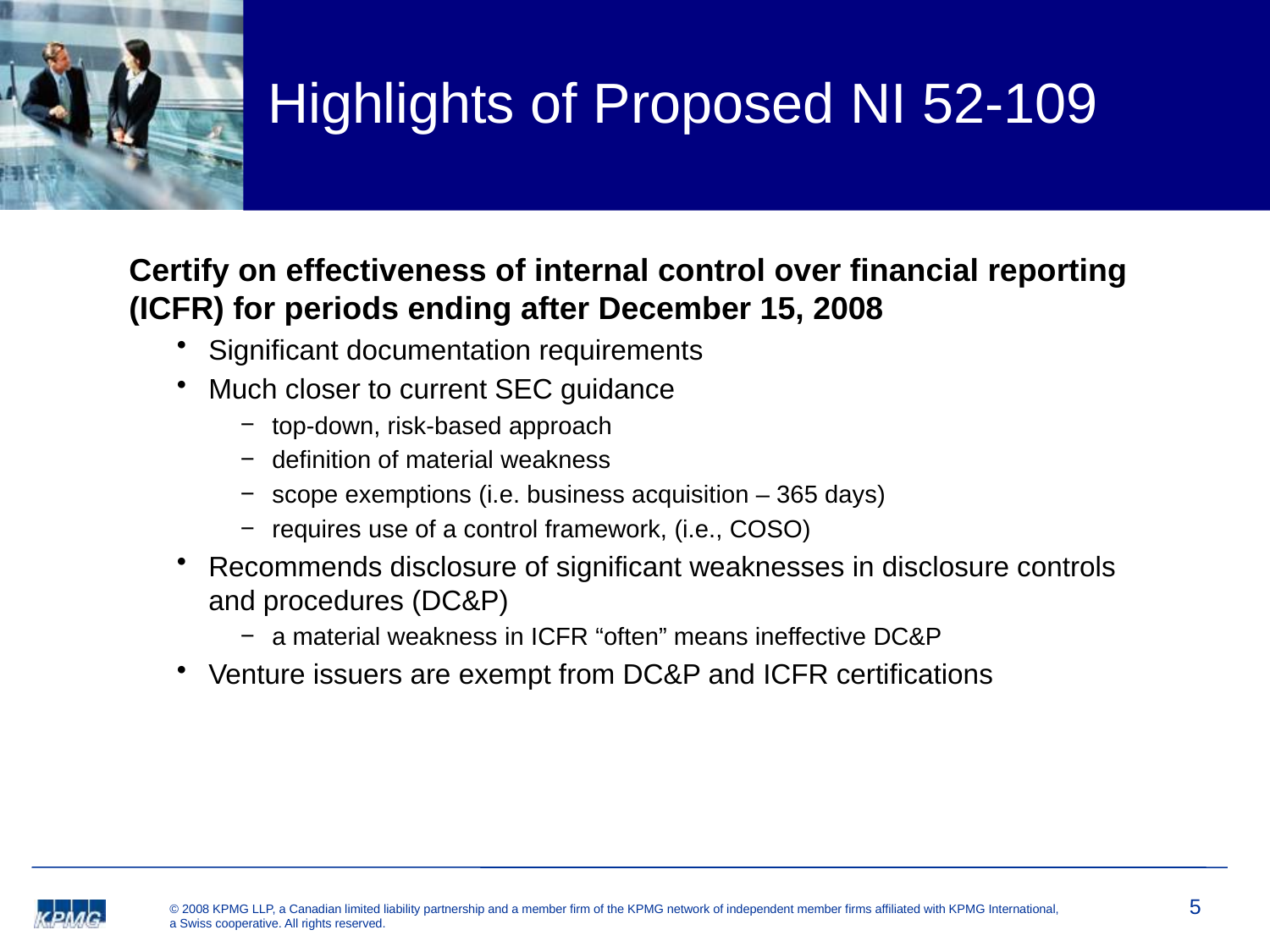

# Highlights of Proposed NI 52-109
Certify on effectiveness of internal control over financial reporting (ICFR) for periods ending after December 15, 2008
Significant documentation requirements
Much closer to current SEC guidance
top-down, risk-based approach
definition of material weakness
scope exemptions (i.e. business acquisition – 365 days)
requires use of a control framework, (i.e., COSO)
Recommends disclosure of significant weaknesses in disclosure controls and procedures (DC&P)
a material weakness in ICFR “often” means ineffective DC&P
Venture issuers are exempt from DC&P and ICFR certifications